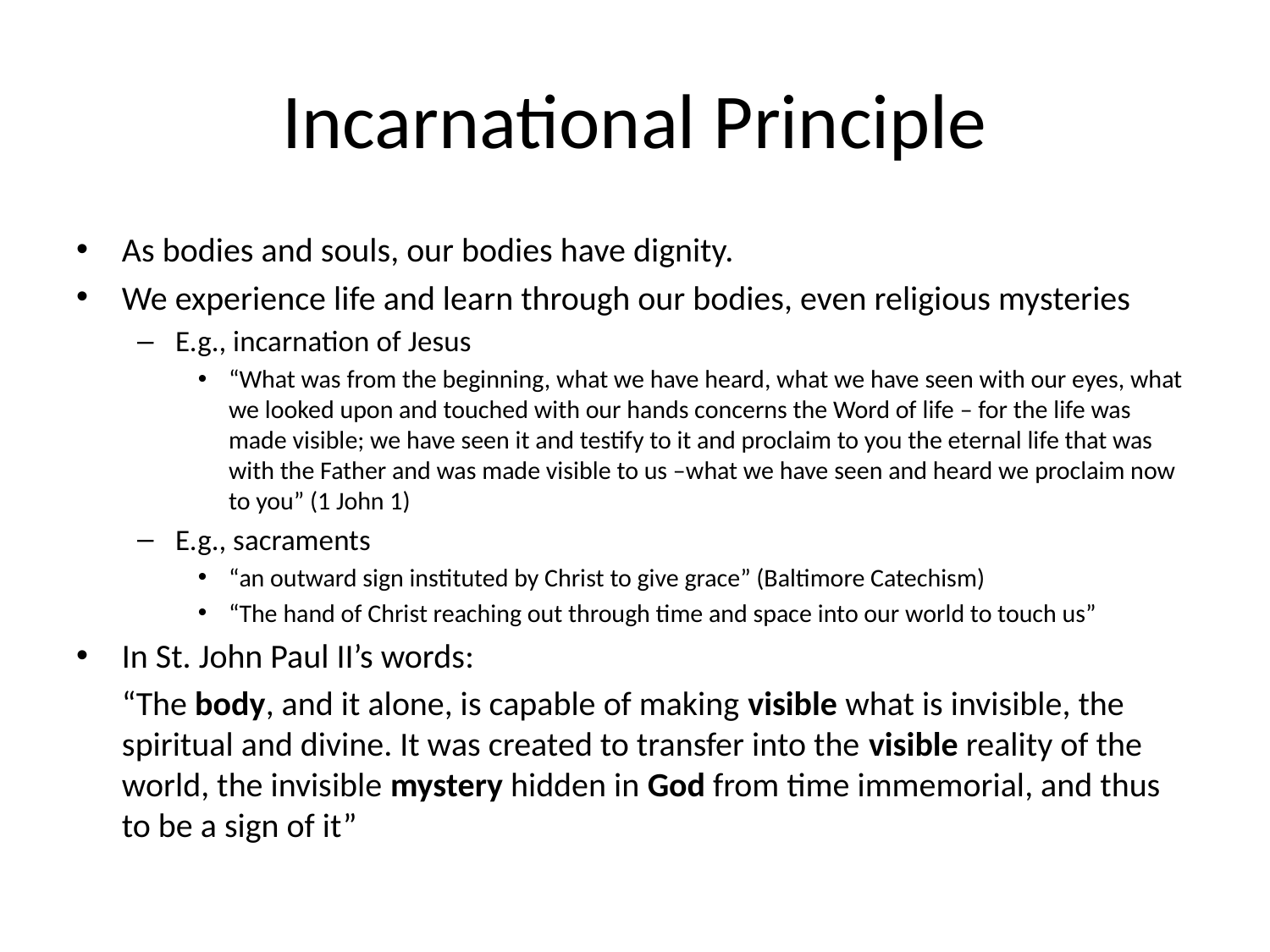

# Incarnational Principle
As bodies and souls, our bodies have dignity.
We experience life and learn through our bodies, even religious mysteries
E.g., incarnation of Jesus
“What was from the beginning, what we have heard, what we have seen with our eyes, what we looked upon and touched with our hands concerns the Word of life – for the life was made visible; we have seen it and testify to it and proclaim to you the eternal life that was with the Father and was made visible to us –what we have seen and heard we proclaim now to you” (1 John 1)
E.g., sacraments
“an outward sign instituted by Christ to give grace” (Baltimore Catechism)
“The hand of Christ reaching out through time and space into our world to touch us”
In St. John Paul II’s words:
	“The body, and it alone, is capable of making visible what is invisible, the spiritual and divine. It was created to transfer into the visible reality of the world, the invisible mystery hidden in God from time immemorial, and thus to be a sign of it”